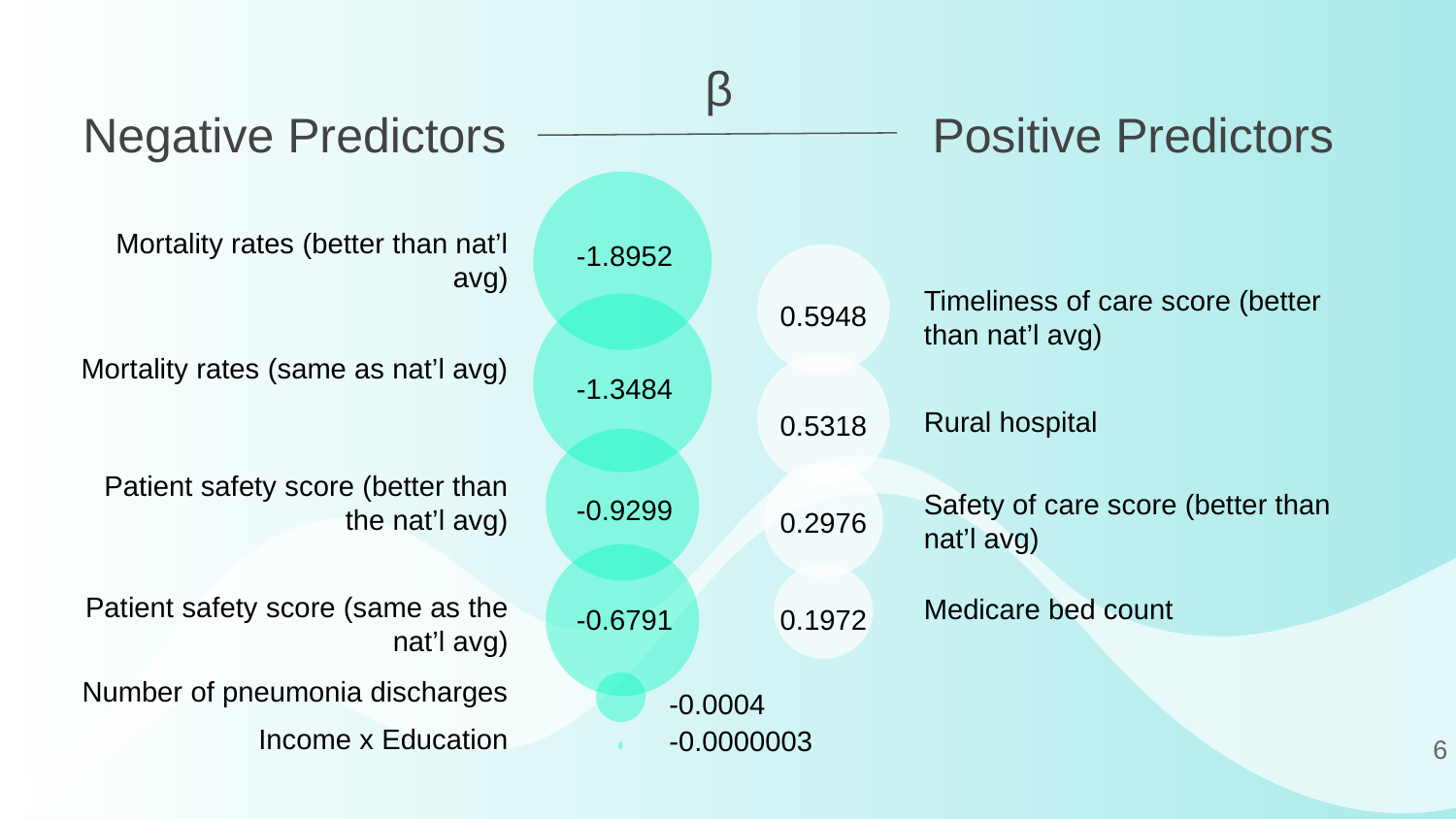

β
Positive Predictors
# Negative Predictors

Mortality rates (better than nat’l avg)
-1.8952

Timeliness of care score (better than nat’l avg)

0.5948
Mortality rates (same as nat’l avg)

-1.3484
Rural hospital
0.5318

Patient safety score (better than the nat’l avg)

Safety of care score (better than nat’l avg)
-0.9299
0.2976

Patient safety score (same as the nat’l avg)
Medicare bed count
-0.6791
0.1972
Number of pneumonia discharges

-0.0004
Income x Education
6
-0.0000003